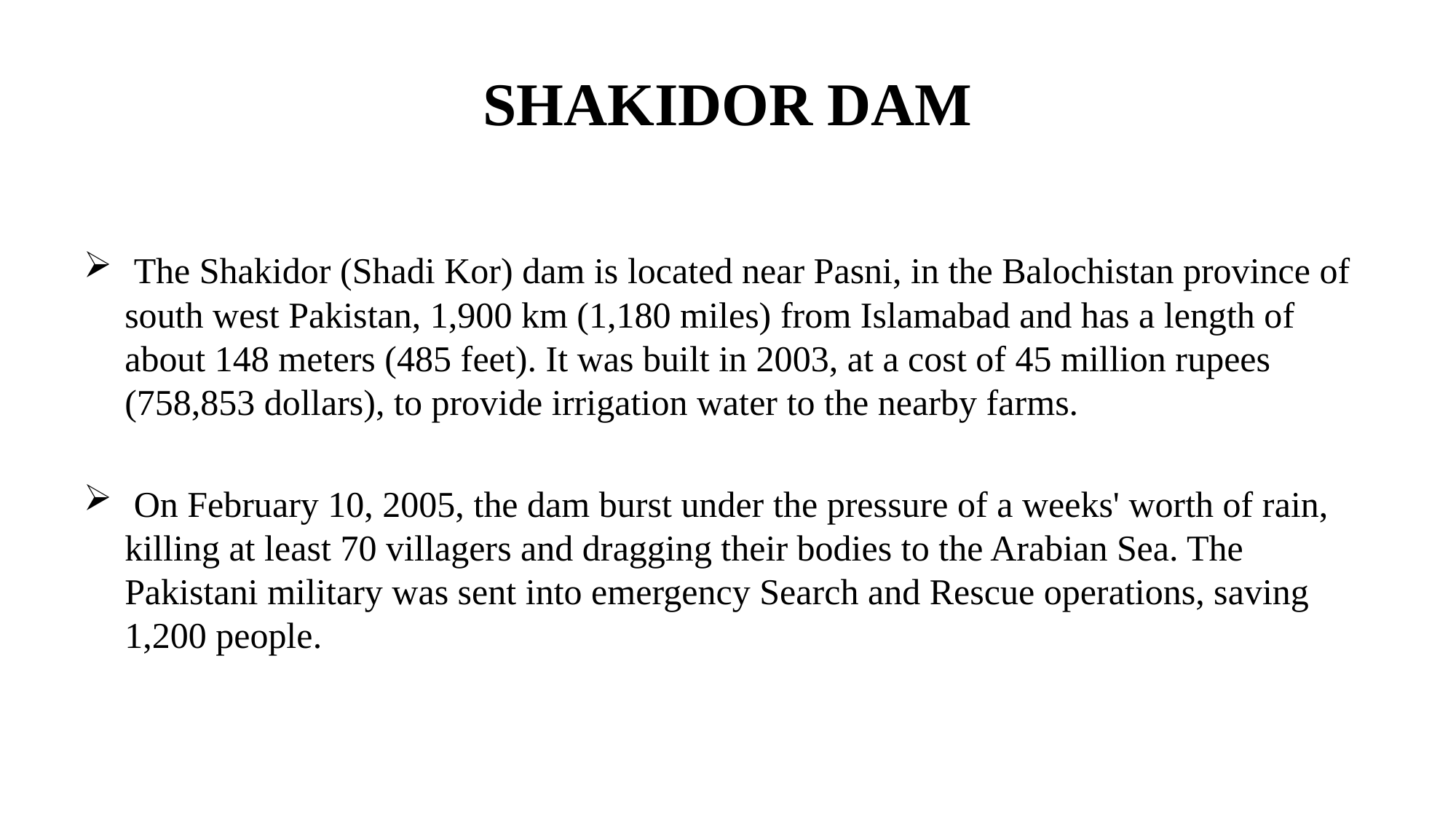

# SHAKIDOR DAM

 The Shakidor (Shadi Kor) dam is located near Pasni, in the Balochistan province of south west Pakistan, 1,900 km (1,180 miles) from Islamabad and has a length of about 148 meters (485 feet). It was built in 2003, at a cost of 45 million rupees (758,853 dollars), to provide irrigation water to the nearby farms.

 On February 10, 2005, the dam burst under the pressure of a weeks' worth of rain, killing at least 70 villagers and dragging their bodies to the Arabian Sea. The Pakistani military was sent into emergency Search and Rescue operations, saving 1,200 people.